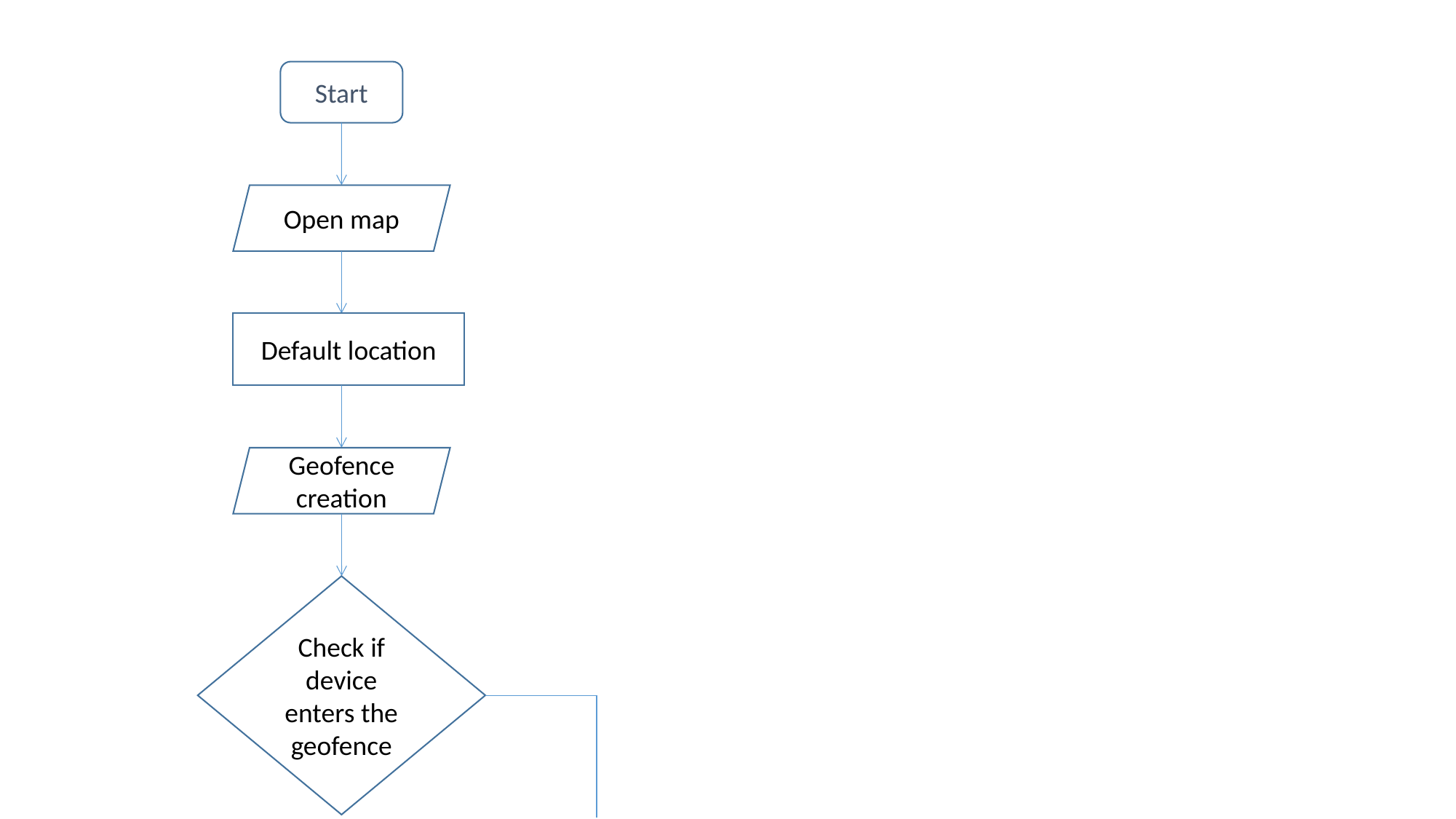

Start
Open map
Default location
Geofence creation
Check if device enters the geofence